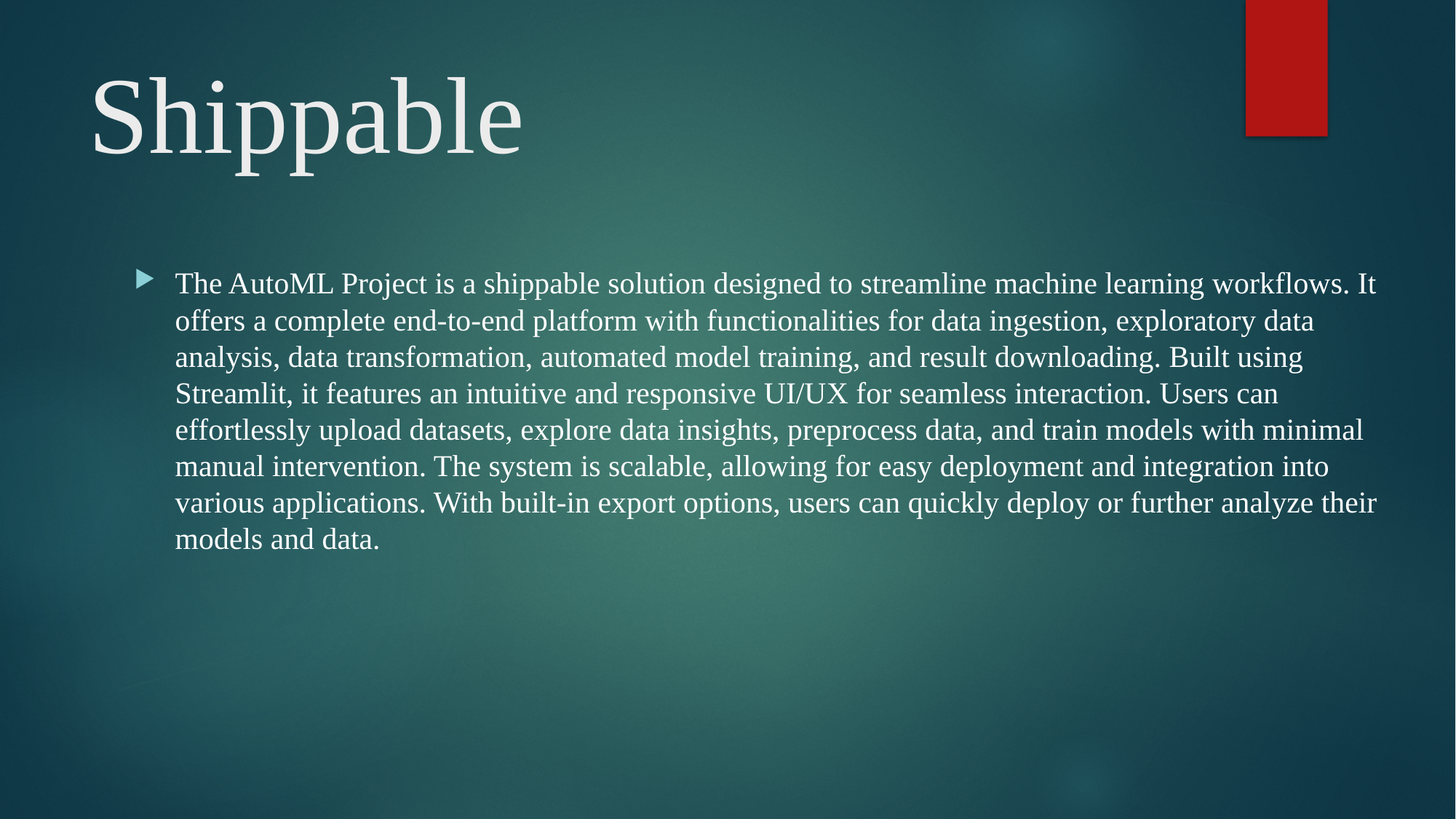

# Shippable
The AutoML Project is a shippable solution designed to streamline machine learning workflows. It offers a complete end-to-end platform with functionalities for data ingestion, exploratory data analysis, data transformation, automated model training, and result downloading. Built using Streamlit, it features an intuitive and responsive UI/UX for seamless interaction. Users can effortlessly upload datasets, explore data insights, preprocess data, and train models with minimal manual intervention. The system is scalable, allowing for easy deployment and integration into various applications. With built-in export options, users can quickly deploy or further analyze their models and data.